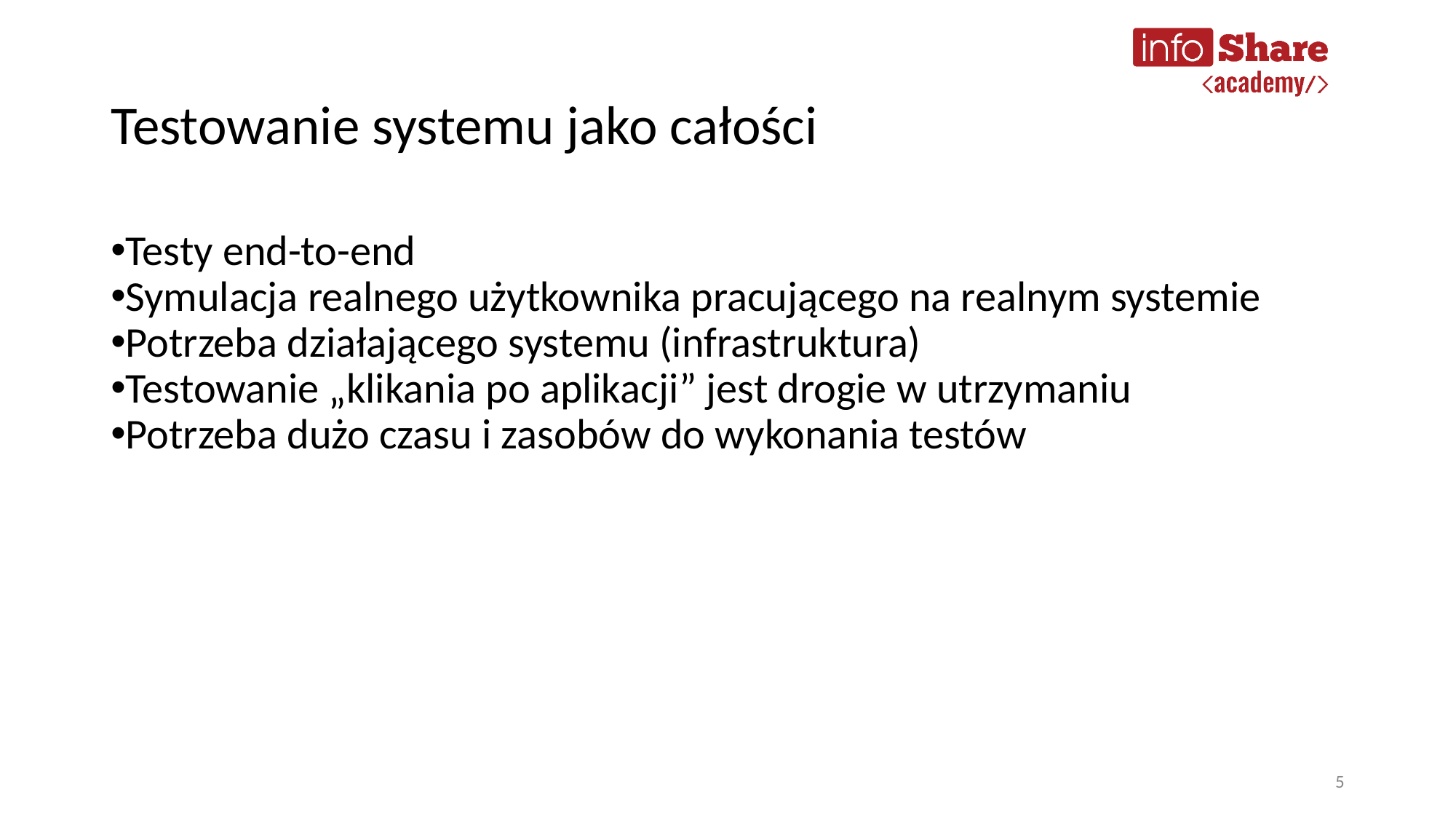

Testowanie systemu jako całości
Testy end-to-end
Symulacja realnego użytkownika pracującego na realnym systemie
Potrzeba działającego systemu (infrastruktura)
Testowanie „klikania po aplikacji” jest drogie w utrzymaniu
Potrzeba dużo czasu i zasobów do wykonania testów

5